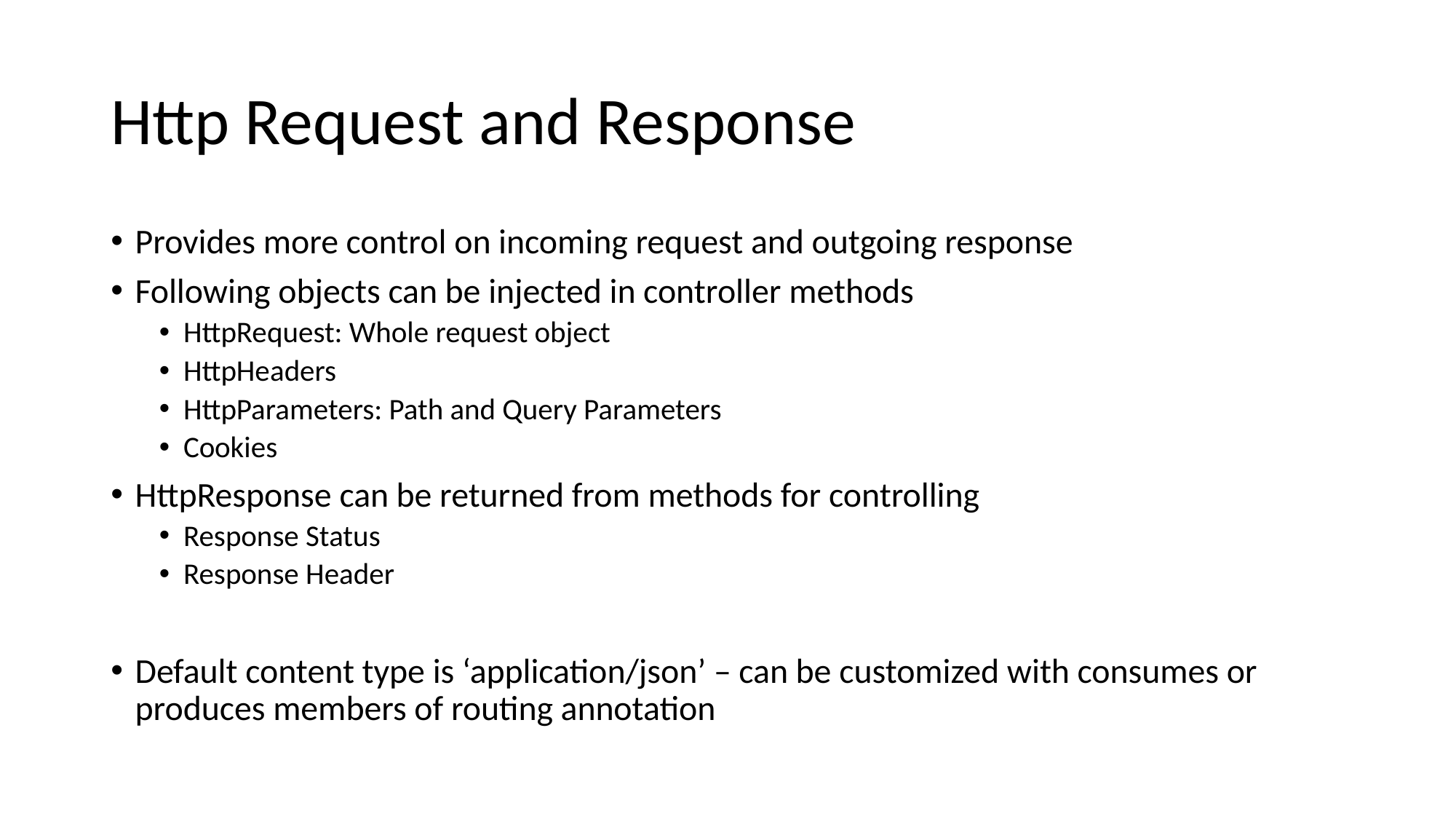

# Http Request and Response
Provides more control on incoming request and outgoing response
Following objects can be injected in controller methods
HttpRequest: Whole request object
HttpHeaders
HttpParameters: Path and Query Parameters
Cookies
HttpResponse can be returned from methods for controlling
Response Status
Response Header

Default content type is ‘application/json’ – can be customized with consumes or produces members of routing annotation